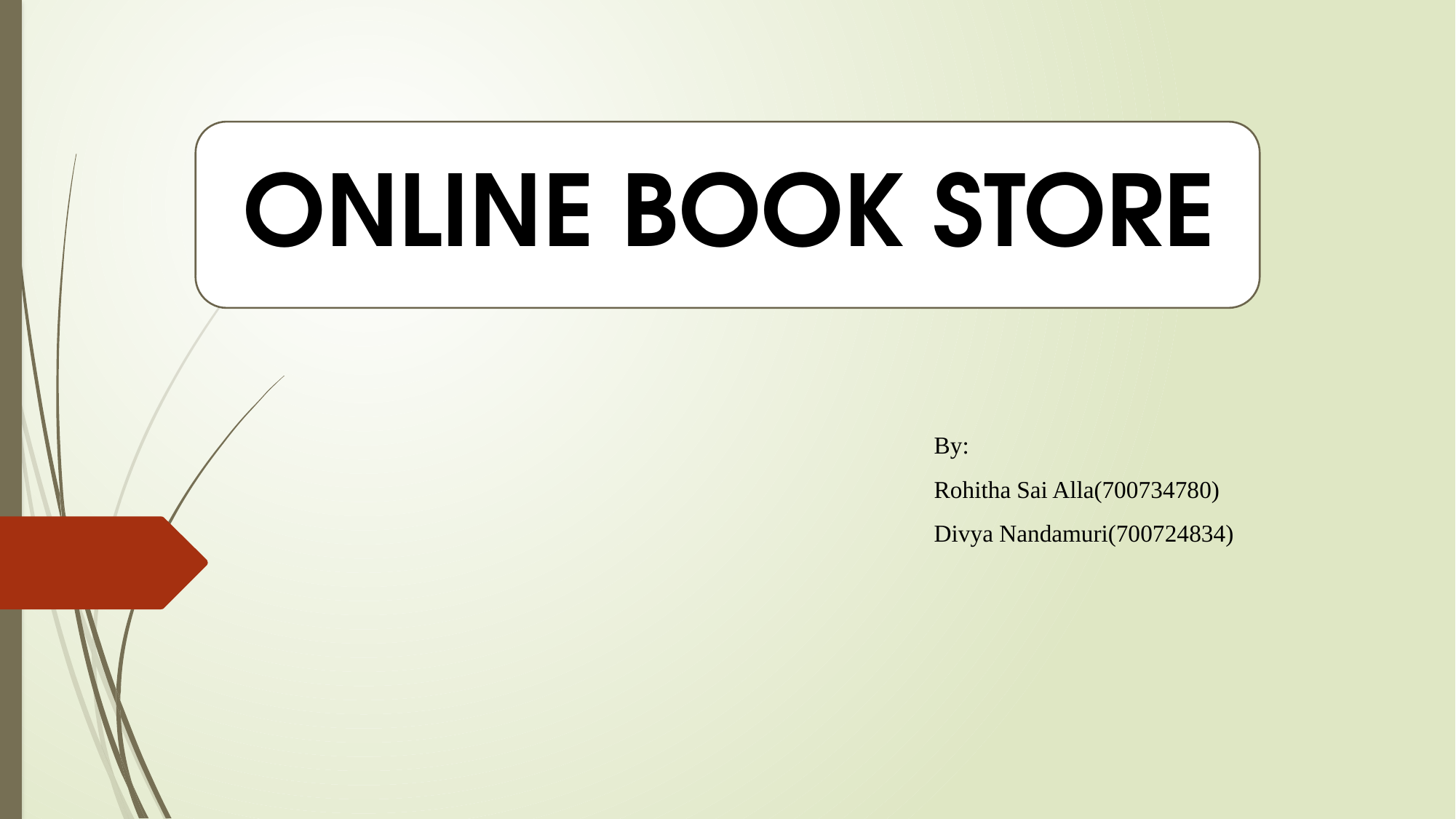

ONLINE BOOK STORE
By:
Rohitha Sai Alla(700734780)
Divya Nandamuri(700724834)